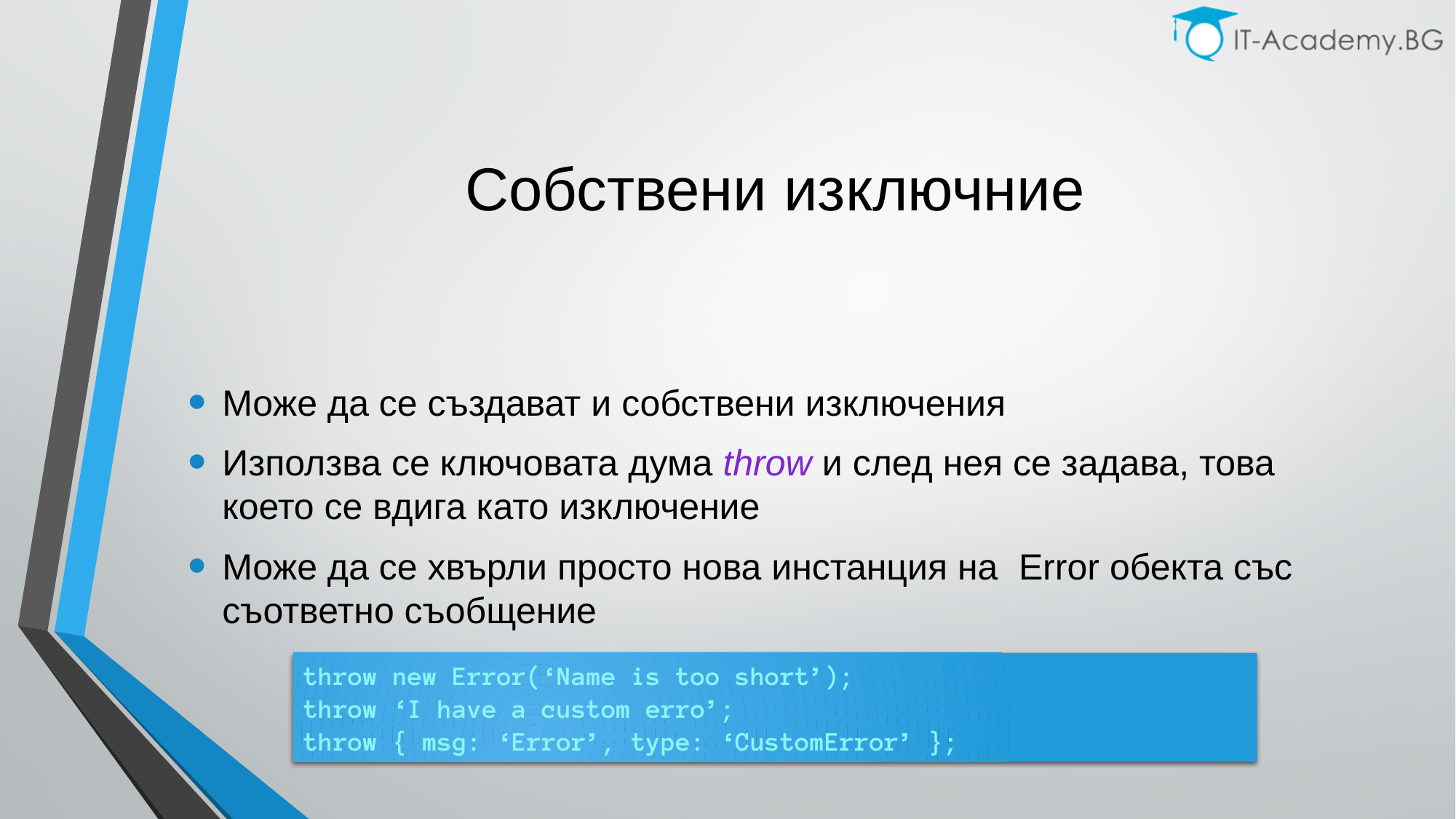

# Собствени изключние
Може да се създават и собствени изключения
Използва се ключовата дума throw и след нея се задава, това което се вдига като изключение
Може да се хвърли просто нова инстанция на  Error обекта със съответно съобщение
throw new Error(‘Name is too short’);
throw ‘I have a custom erro’;
throw { msg: ‘Error’, type: ‘CustomError’ };